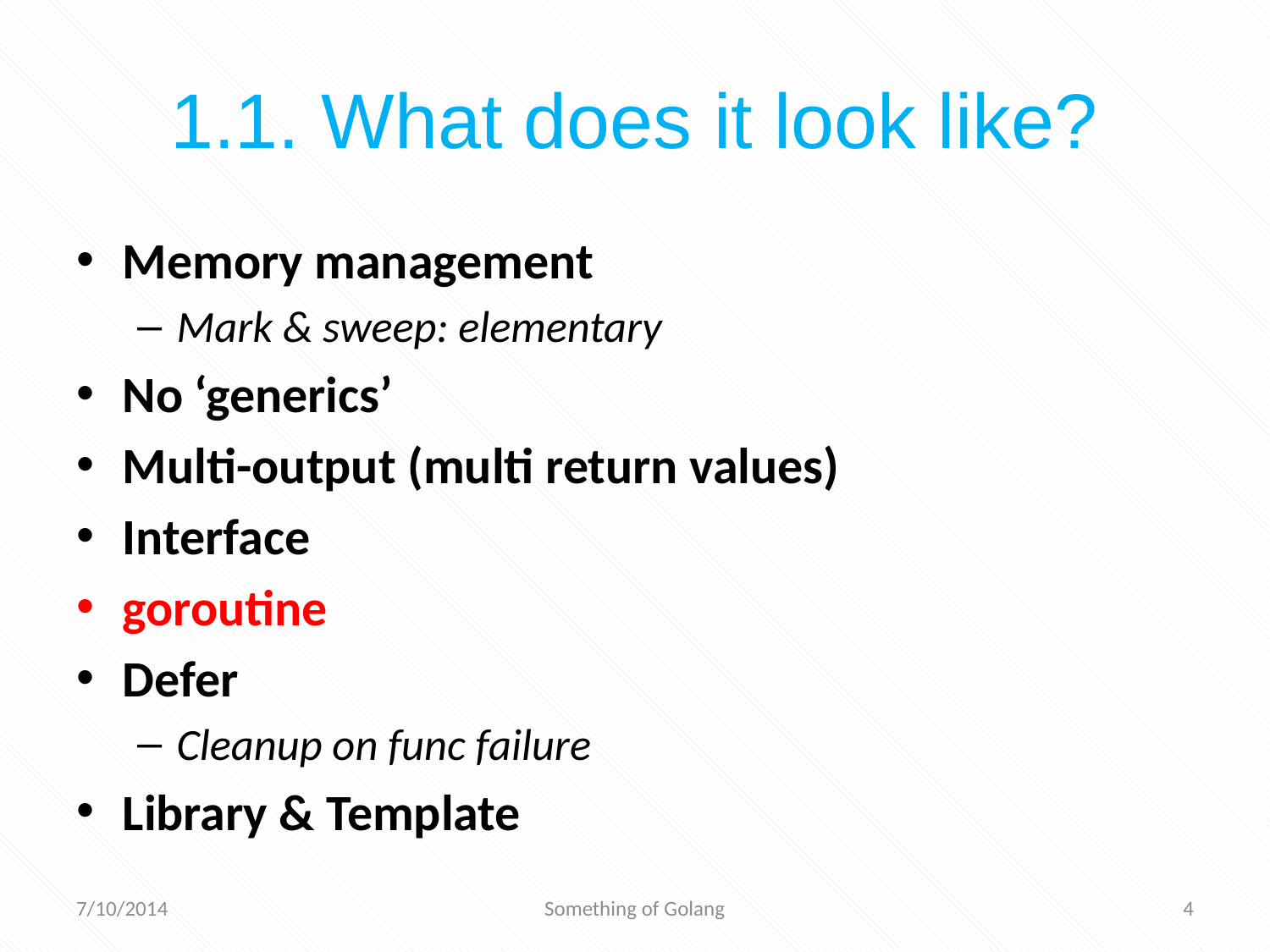

# 1.1. What does it look like?
Memory management
Mark & sweep: elementary
No ‘generics’
Multi-output (multi return values)
Interface
goroutine
Defer
Cleanup on func failure
Library & Template
7/10/2014
Something of Golang
4